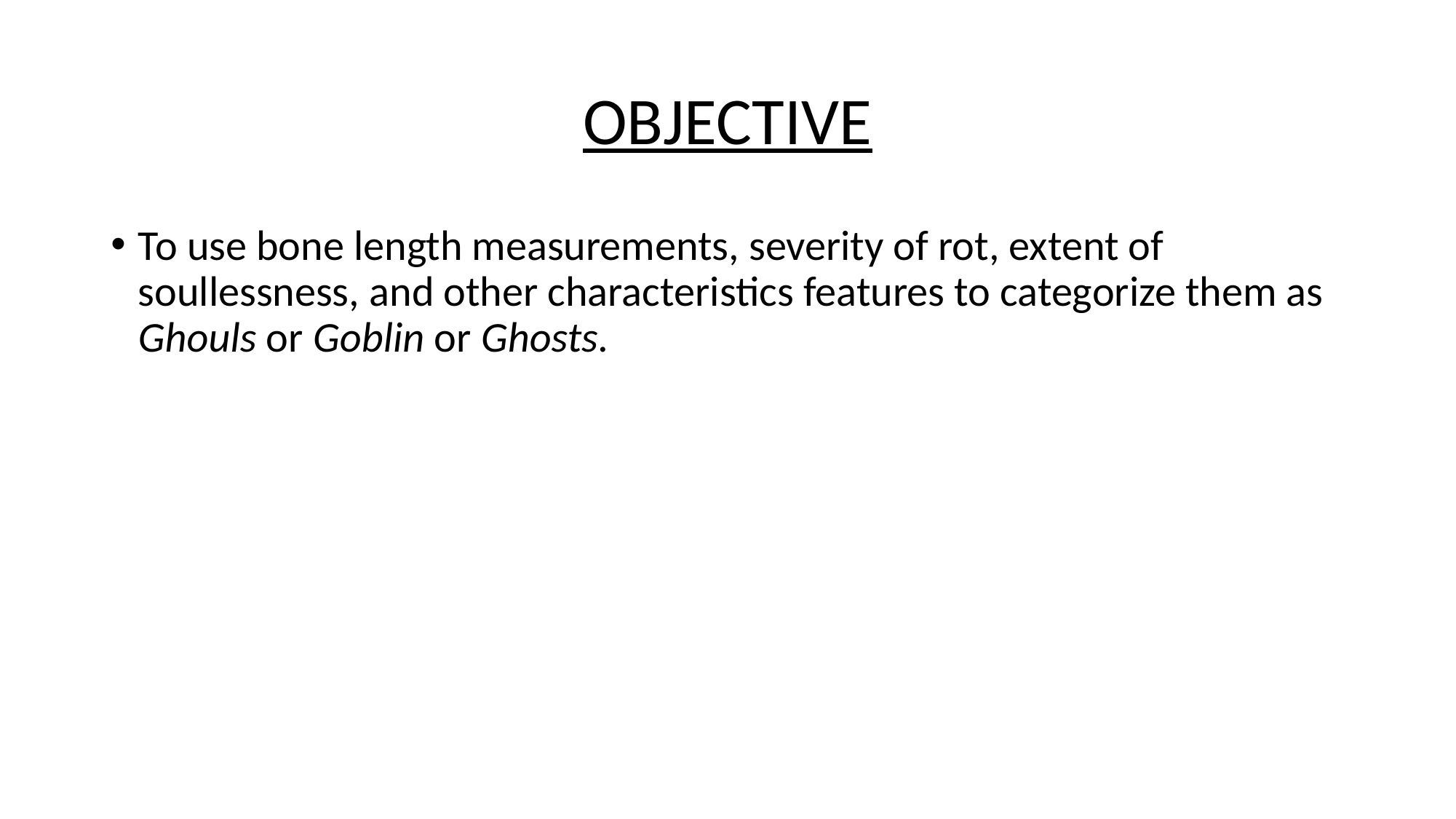

# OBJECTIVE
To use bone length measurements, severity of rot, extent of soullessness, and other characteristics features to categorize them as Ghouls or Goblin or Ghosts.